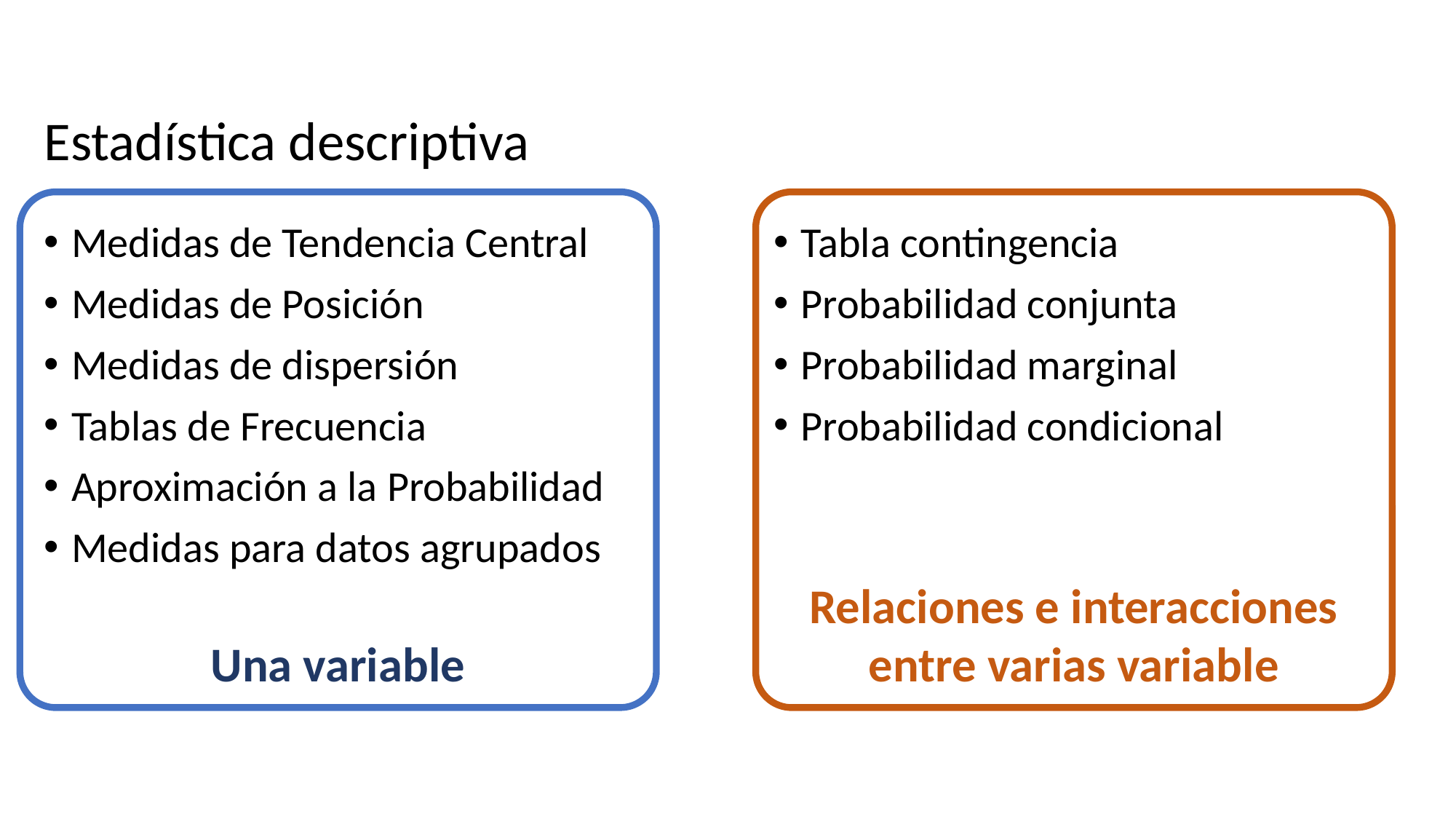

Estadística descriptiva
Una variable
Relaciones e interacciones entre varias variable
Medidas de Tendencia Central
Medidas de Posición
Medidas de dispersión
Tablas de Frecuencia
Aproximación a la Probabilidad
Medidas para datos agrupados
Tabla contingencia
Probabilidad conjunta
Probabilidad marginal
Probabilidad condicional